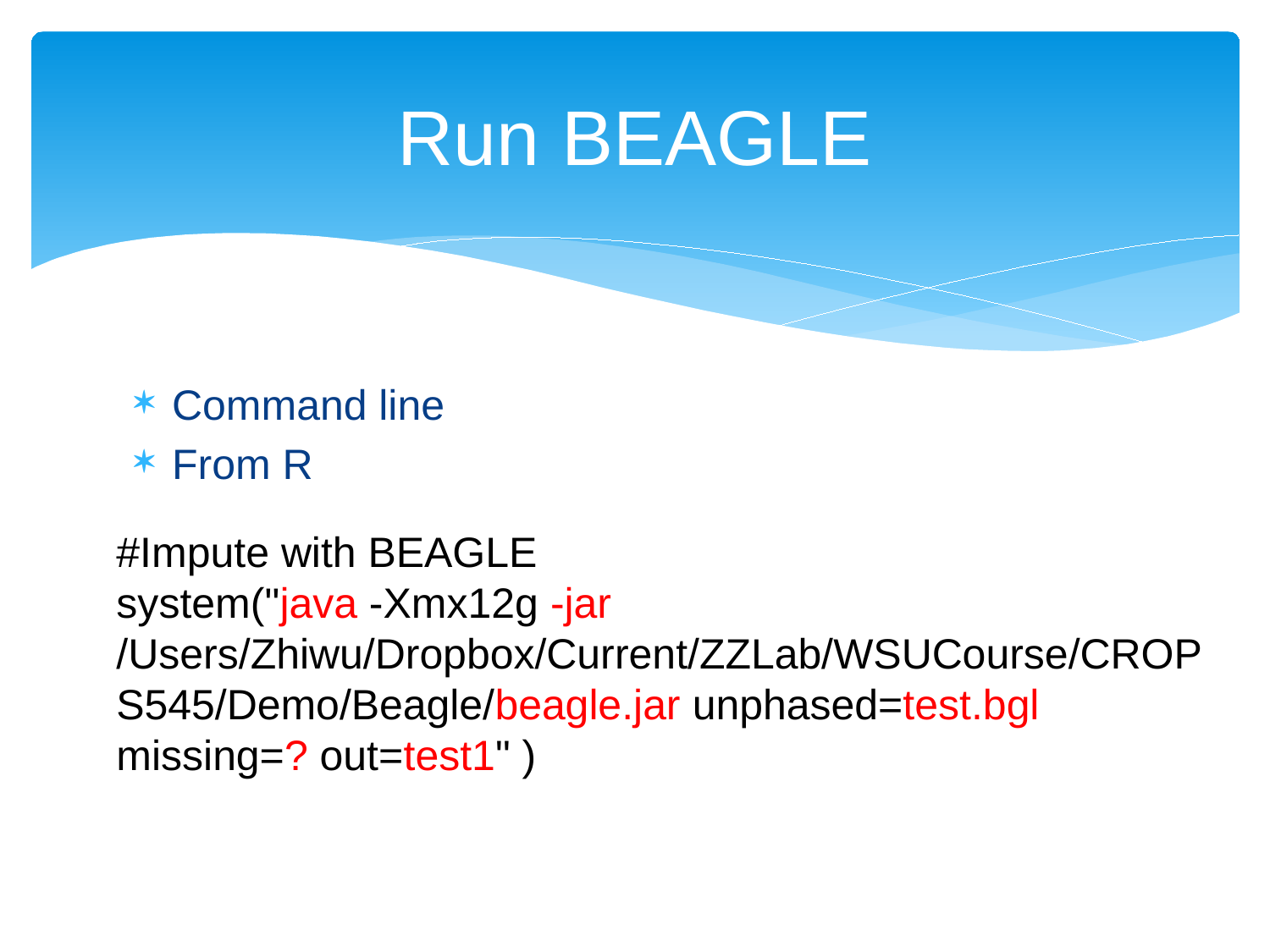

# Run BEAGLE
Command line
From R
#Impute with BEAGLE
system("java -Xmx12g -jar /Users/Zhiwu/Dropbox/Current/ZZLab/WSUCourse/CROPS545/Demo/Beagle/beagle.jar unphased=test.bgl missing=? out=test1" )